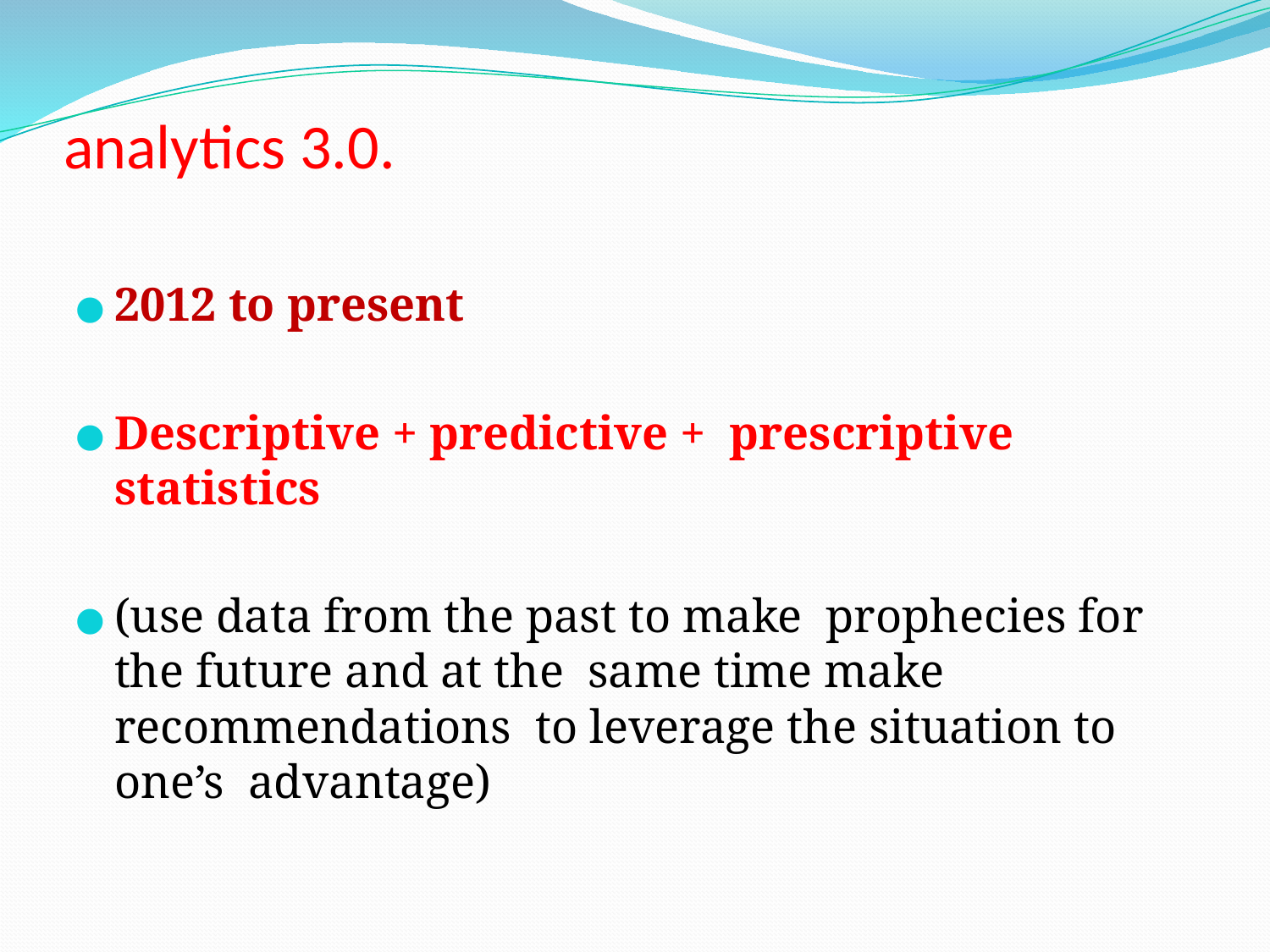

# analytics 3.0.
2012 to present

Descriptive + predictive +  prescriptive statistics

(use data from the past to make  prophecies for the future and at the  same time make recommendations  to leverage the situation to one’s  advantage)